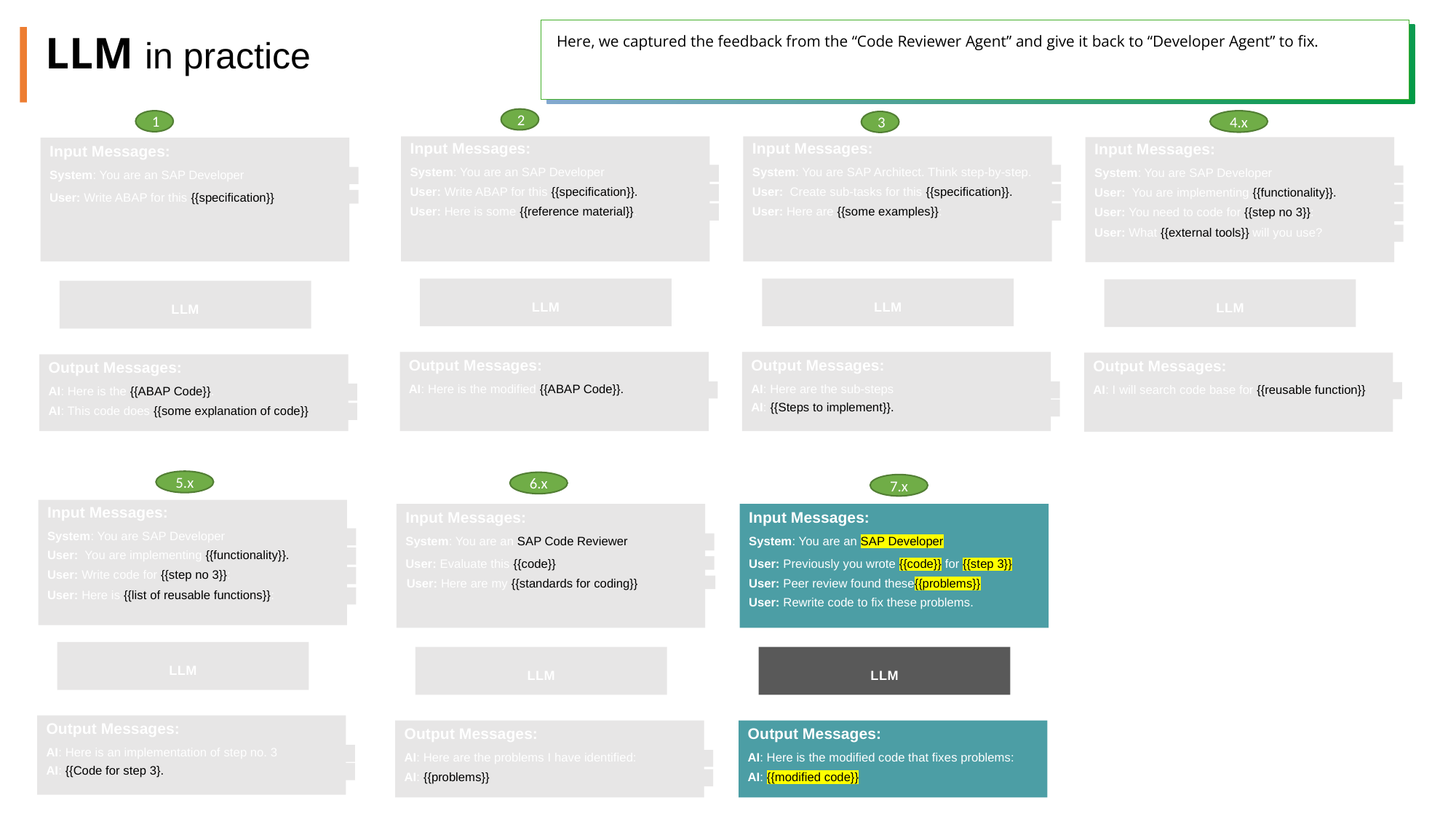

Here, we captured the feedback from the “Code Reviewer Agent” and give it back to “Developer Agent” to fix.

LLM in practice

2
1
4.x
3

Input Messages:
System: You are an SAP Developer
User: Write ABAP for this {{specification}}.
User: Here is some {{reference material}}.
LLM

Output Messages:
AI: Here is the modified {{ABAP Code}}.

Input Messages:
System: You are SAP Architect. Think step-by-step.
User:  Create sub-tasks for this {{specification}}.
User: Here are {{some examples}}:
LLM

Output Messages:
AI: Here are the sub-steps
AI: {{Steps to implement}}.

Input Messages:
System: You are SAP Developer
User:  You are implementing {{functionality}}.
User: You need to code for {{step no 3}}:
User: What {{external tools}} will you use?
LLM

Output Messages:
AI: I will search code base for {{reusable function}}

Input Messages:
System: You are an SAP Developer
User: Write ABAP for this {{specification}}
LLM

Output Messages:
AI: Here is the {{ABAP Code}}.
AI: This code does {{some explanation of code}}
5.x
6.x
7.x

Input Messages:
System: You are SAP Developer
User:  You are implementing {{functionality}}.
User: Write code for {{step no 3}}:
User: Here is {{list of reusable functions}}:
LLM

Output Messages:
AI: Here is an implementation of step no. 3
AI: {{Code for step 3}.

Input Messages:
System: You are an SAP Code Reviewer
User: Evaluate this {{code}}
User: Here are my {{standards for coding}}
LLM

Output Messages:
AI: Here are the problems I have identified:
AI: {{problems}}

Input Messages:
System: You are an SAP Developer
User: Previously you wrote {{code}} for {{step 3}}
User: Peer review found these{{problems}}
User: Rewrite code to fix these problems.
LLM

Output Messages:
AI: Here is the modified code that fixes problems:
AI: {{modified code}}